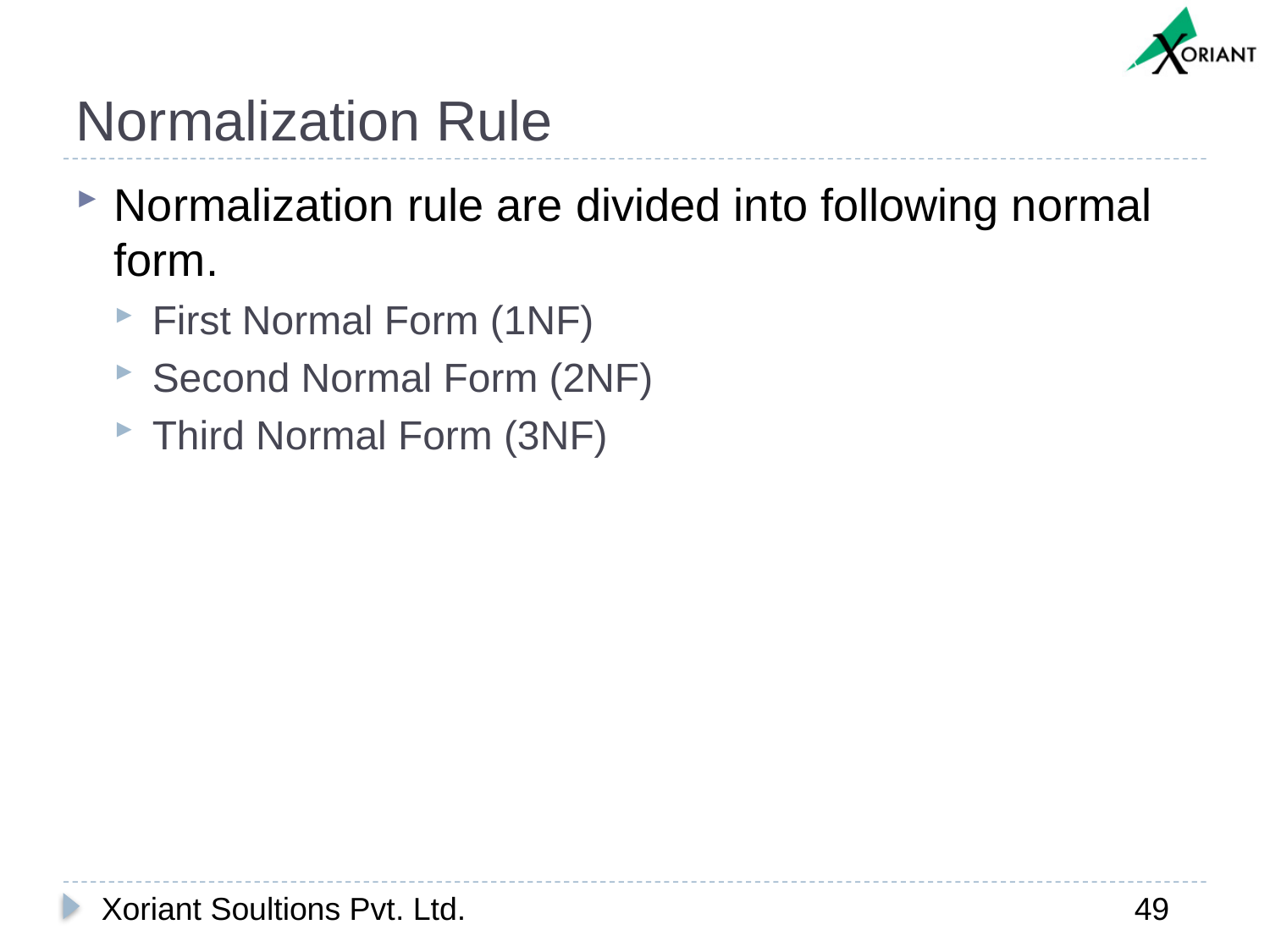

# Normalization Rule
Normalization rule are divided into following normal form.
First Normal Form (1NF)
Second Normal Form (2NF)
Third Normal Form (3NF)
Xoriant Soultions Pvt. Ltd.
49